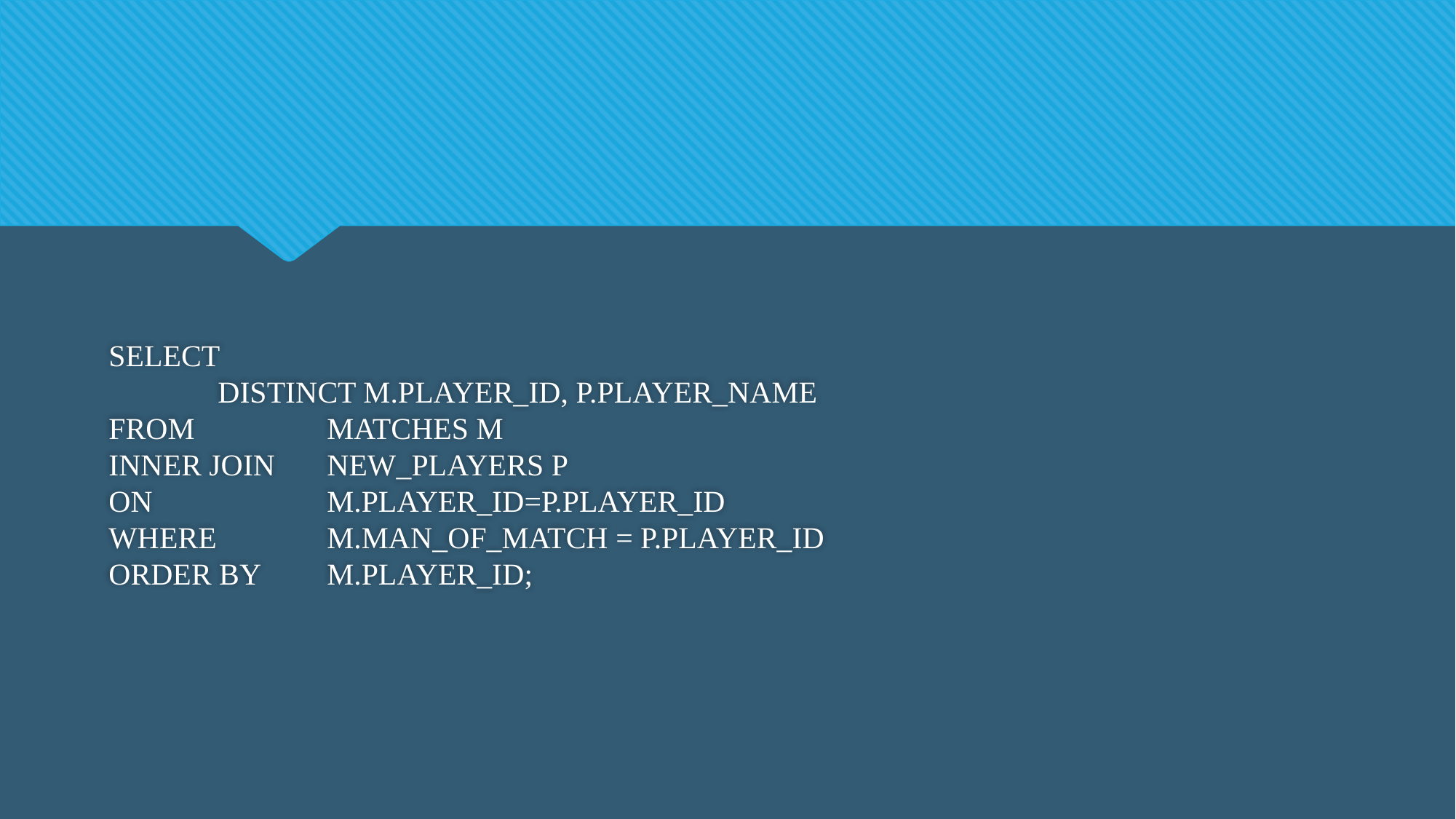

SELECT
	DISTINCT M.PLAYER_ID, P.PLAYER_NAME
FROM   		MATCHES M
INNER JOIN	NEW_PLAYERS P
ON    		M.PLAYER_ID=P.PLAYER_ID
WHERE 	M.MAN_OF_MATCH = P.PLAYER_ID
ORDER BY 	M.PLAYER_ID;